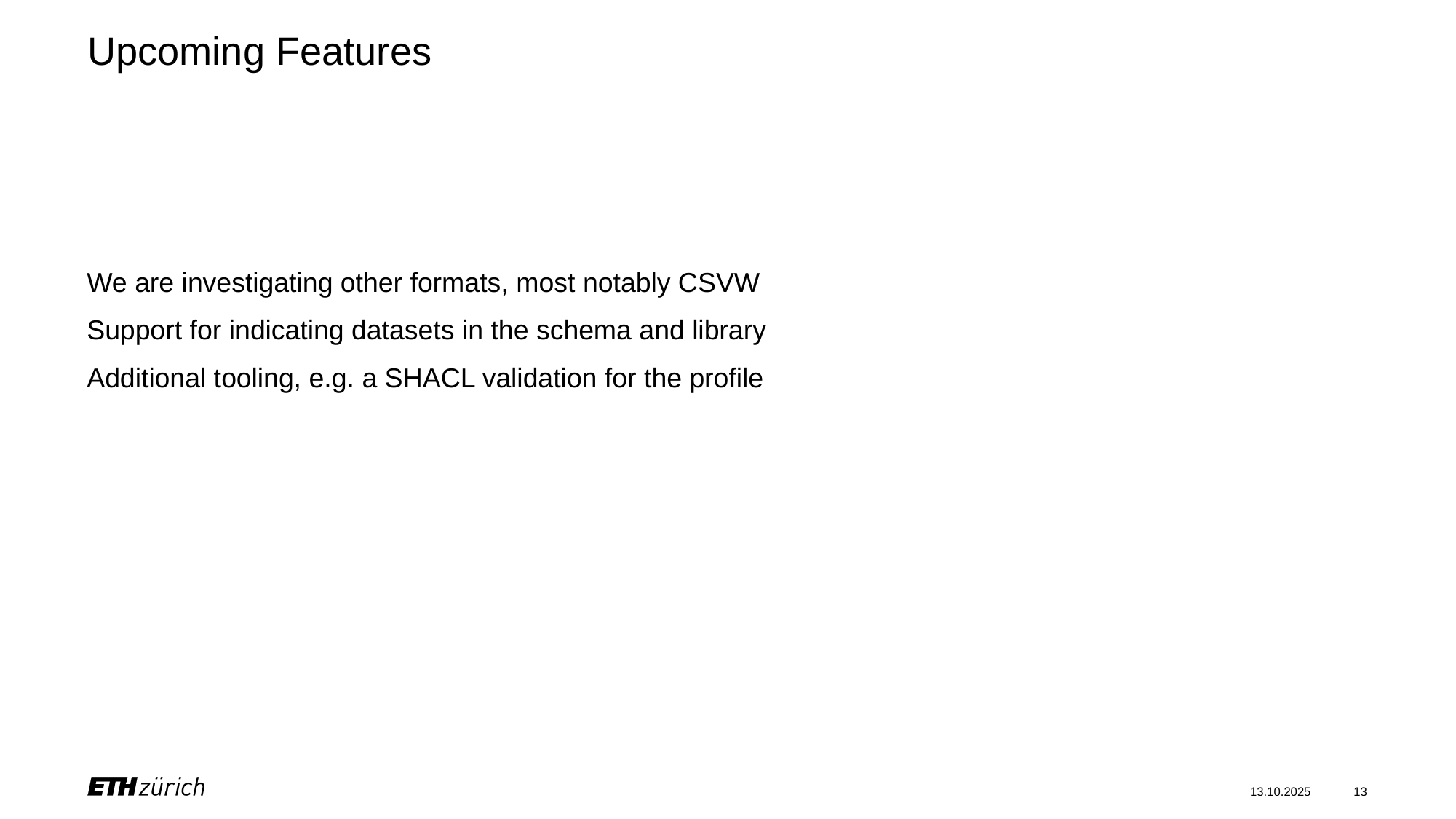

# Upcoming Features

We are investigating other formats, most notably CSVW
Support for indicating datasets in the schema and library
Additional tooling, e.g. a SHACL validation for the profile

13.10.2025
13